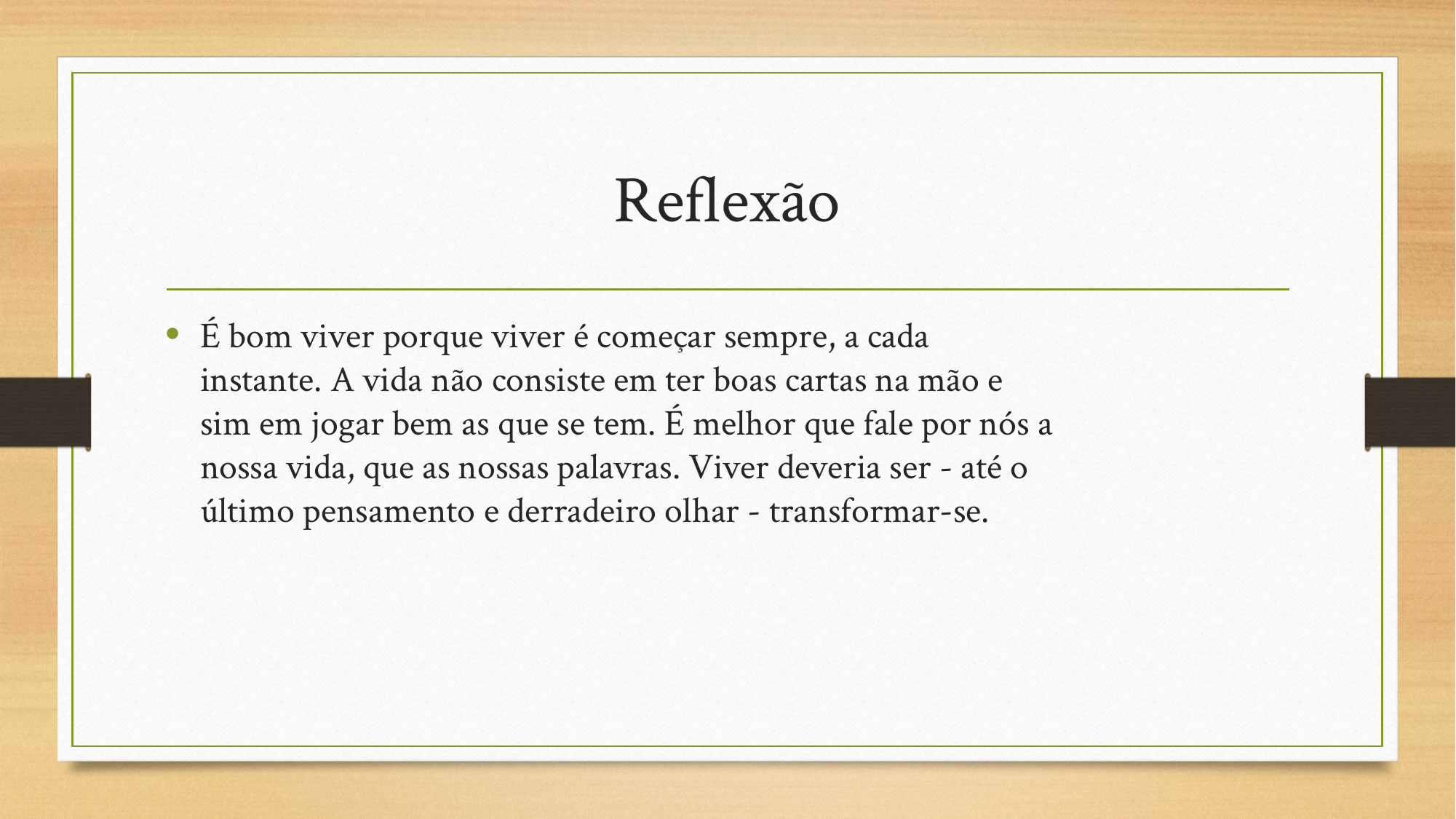

# Reflexão
É bom viver porque viver é começar sempre, a cada instante. A vida não consiste em ter boas cartas na mão e sim em jogar bem as que se tem. É melhor que fale por nós a nossa vida, que as nossas palavras. Viver deveria ser - até o último pensamento e derradeiro olhar - transformar-se.